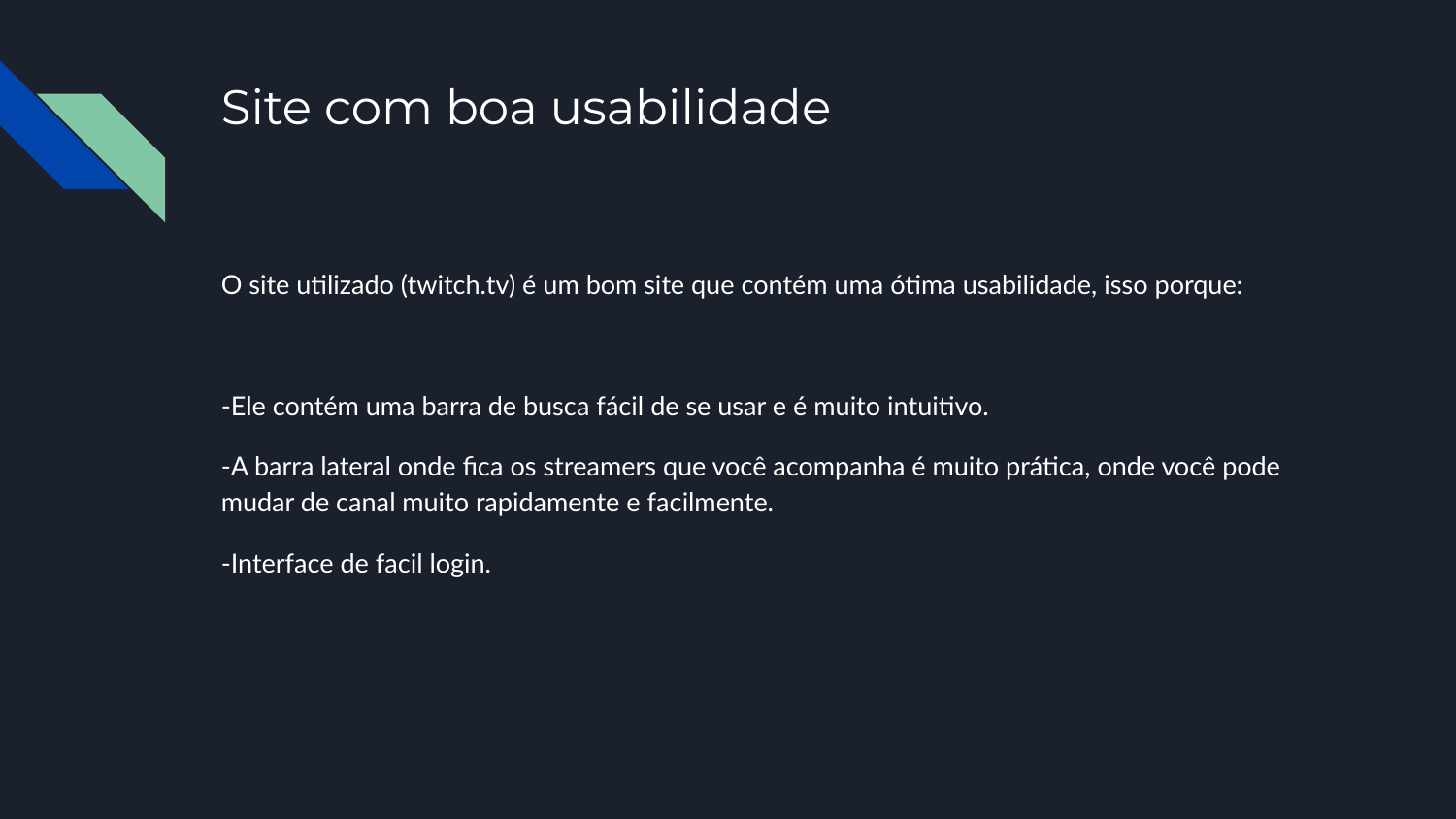

# Site com boa usabilidade
O site utilizado (twitch.tv) é um bom site que contém uma ótima usabilidade, isso porque:

-Ele contém uma barra de busca fácil de se usar e é muito intuitivo.
-A barra lateral onde fica os streamers que você acompanha é muito prática, onde você pode mudar de canal muito rapidamente e facilmente.
-Interface de facil login.